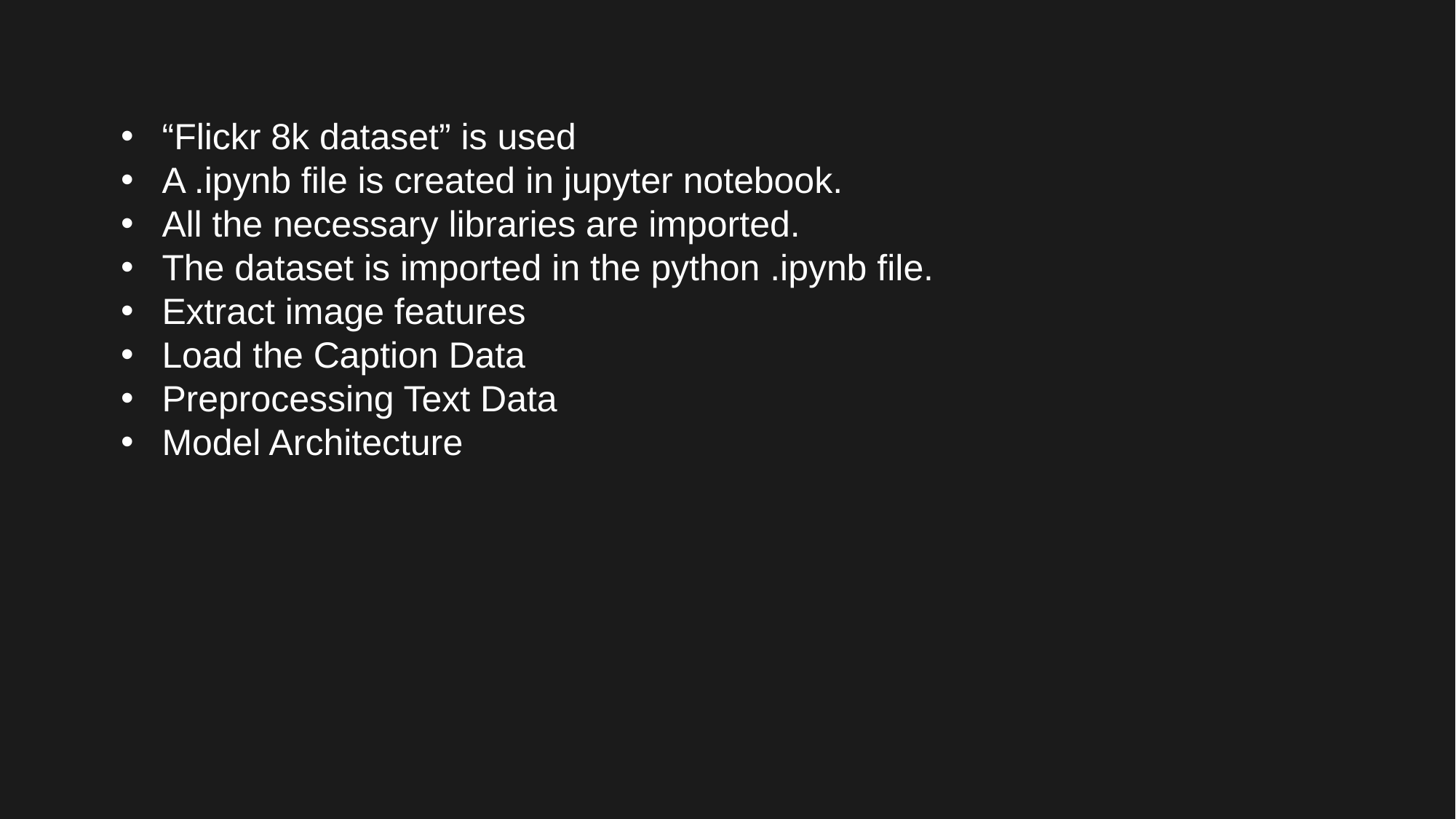

“Flickr 8k dataset” is used
A .ipynb file is created in jupyter notebook.
All the necessary libraries are imported.
The dataset is imported in the python .ipynb file.
Extract image features
Load the Caption Data
Preprocessing Text Data
Model Architecture